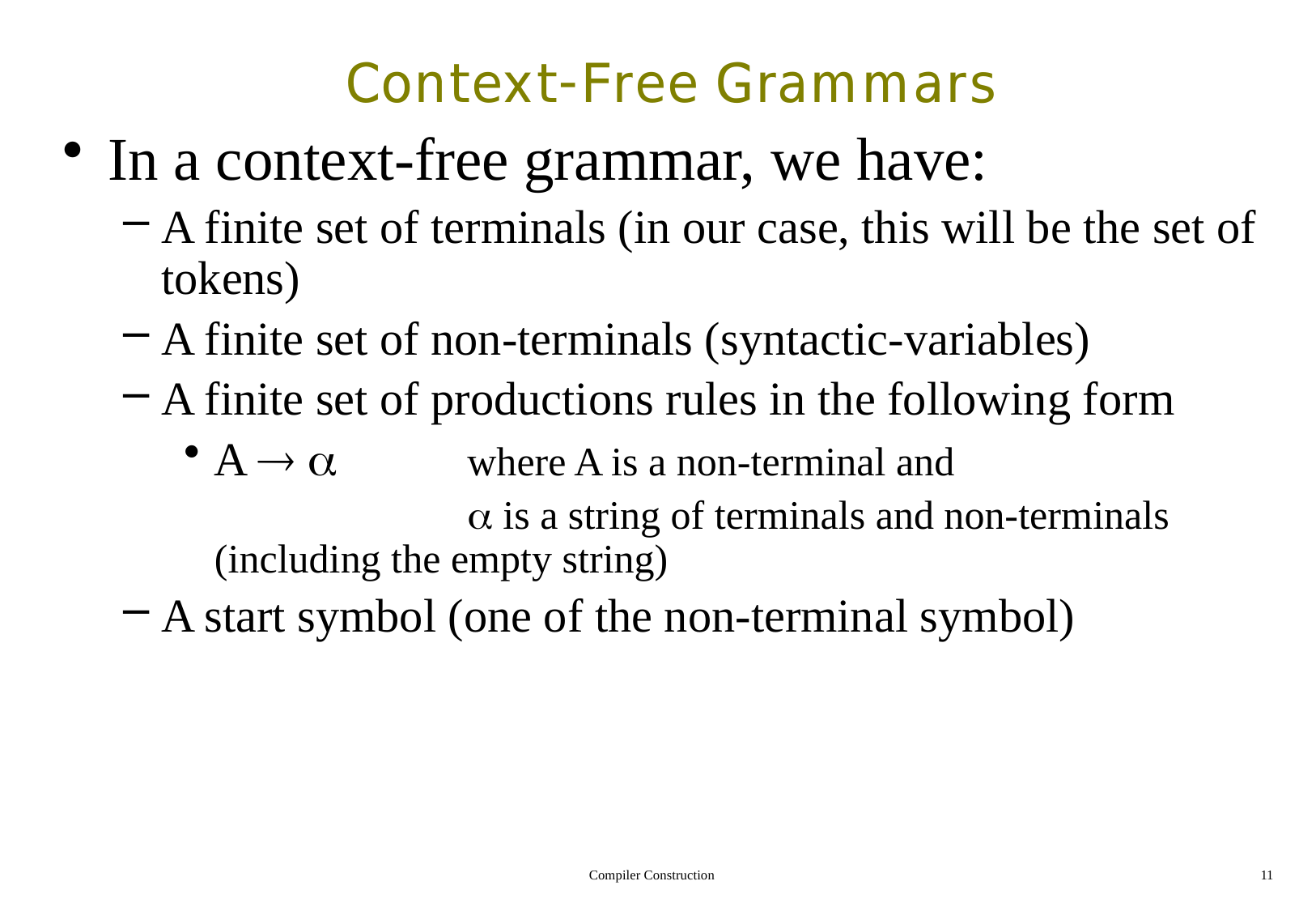

# Context-Free Grammars
In a context-free grammar, we have:
A finite set of terminals (in our case, this will be the set of tokens)
A finite set of non-terminals (syntactic-variables)
A finite set of productions rules in the following form
A → α	 where A is a non-terminal and
			 α is a string of terminals and non-terminals (including the empty string)
A start symbol (one of the non-terminal symbol)

Compiler Construction
11